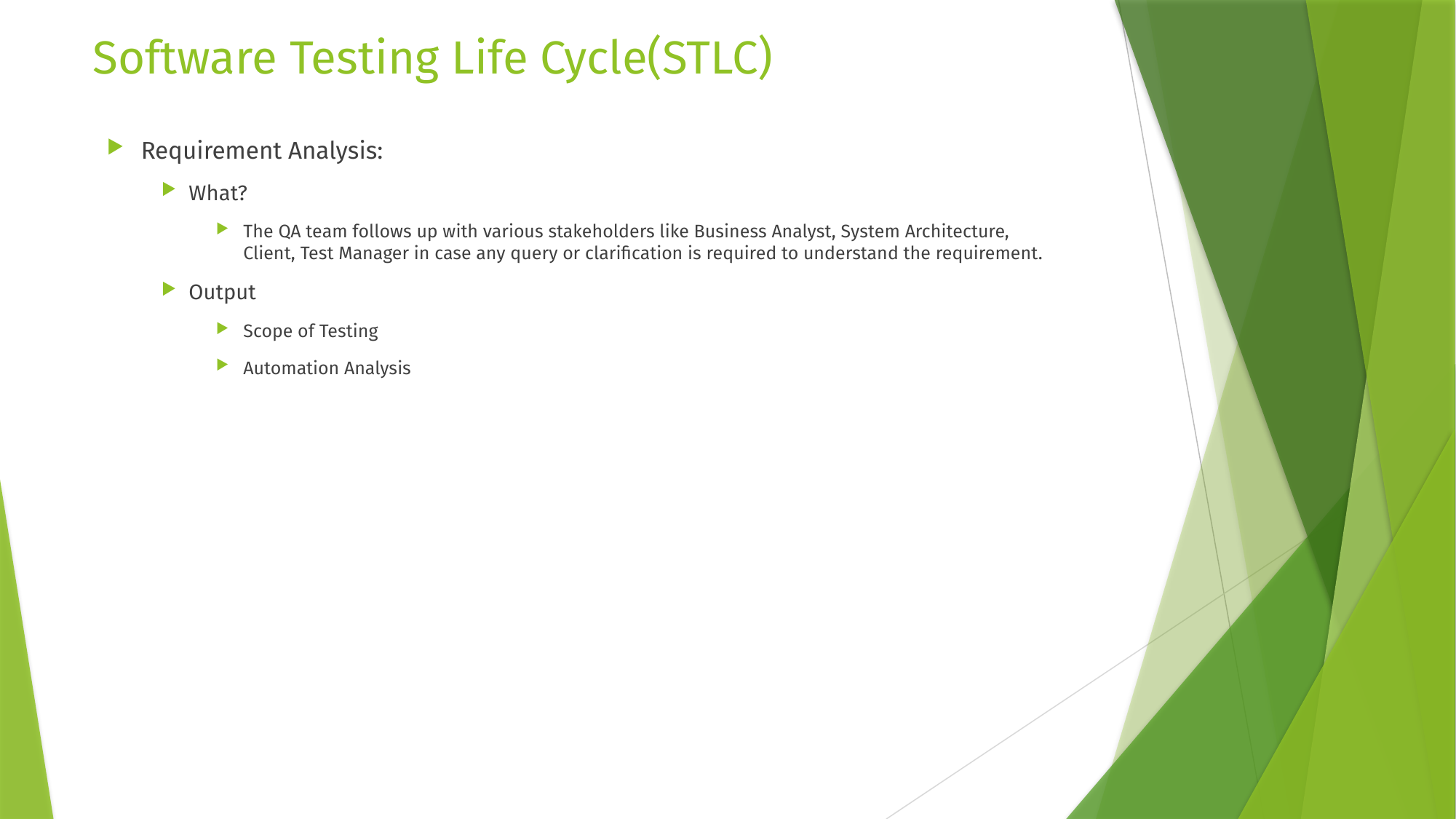

# Software Testing Life Cycle(STLC)

Requirement Analysis:
What?
The QA team follows up with various stakeholders like Business Analyst, System Architecture, Client, Test Manager in case any query or clarification is required to understand the requirement.
Output
Scope of Testing
Automation Analysis